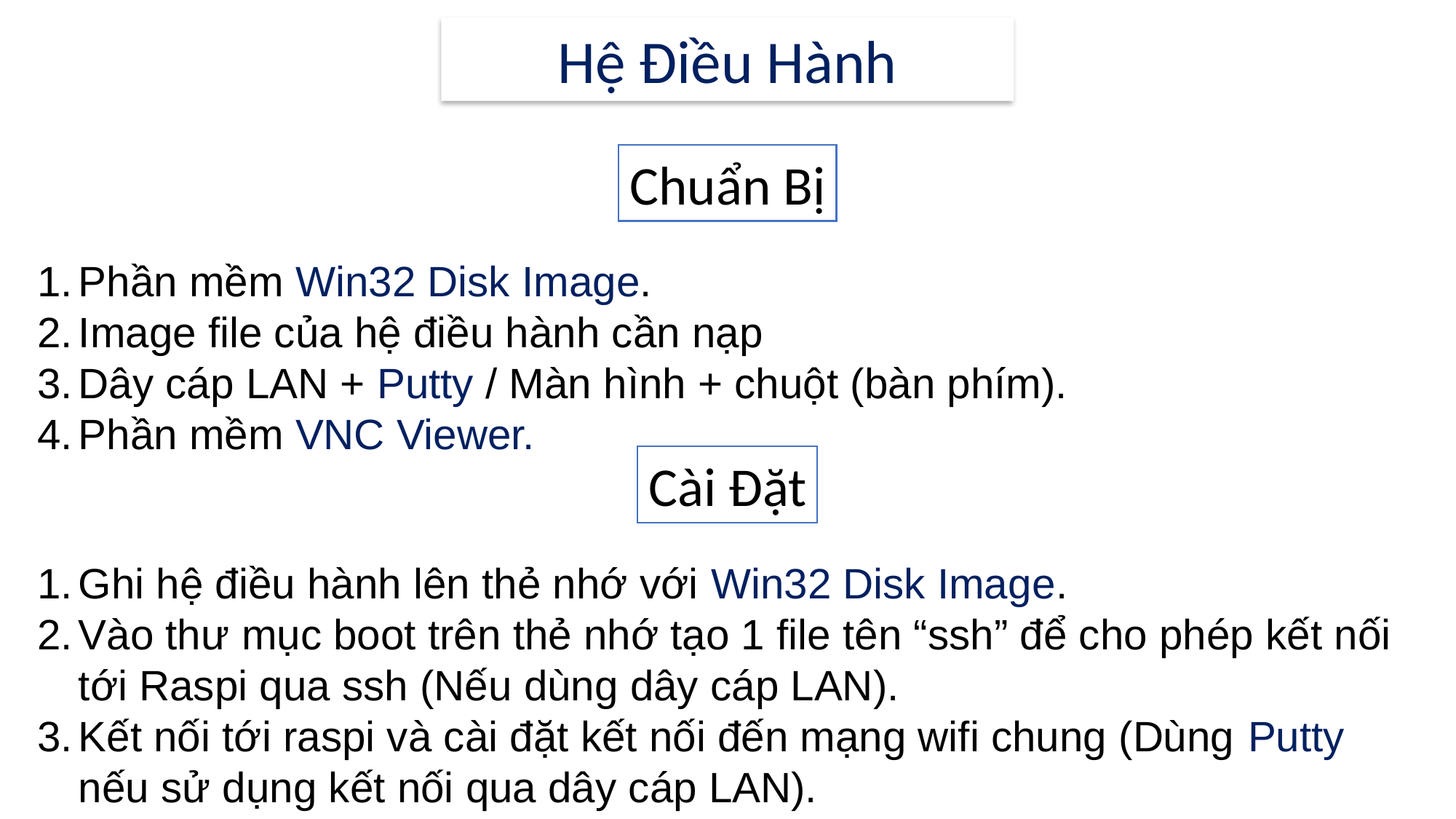

Hệ Điều Hành
Chuẩn Bị
Phần mềm Win32 Disk Image.
Image file của hệ điều hành cần nạp
Dây cáp LAN + Putty / Màn hình + chuột (bàn phím).
Phần mềm VNC Viewer.
Cài Đặt
Ghi hệ điều hành lên thẻ nhớ với Win32 Disk Image.
Vào thư mục boot trên thẻ nhớ tạo 1 file tên “ssh” để cho phép kết nối tới Raspi qua ssh (Nếu dùng dây cáp LAN).
Kết nối tới raspi và cài đặt kết nối đến mạng wifi chung (Dùng Putty nếu sử dụng kết nối qua dây cáp LAN).